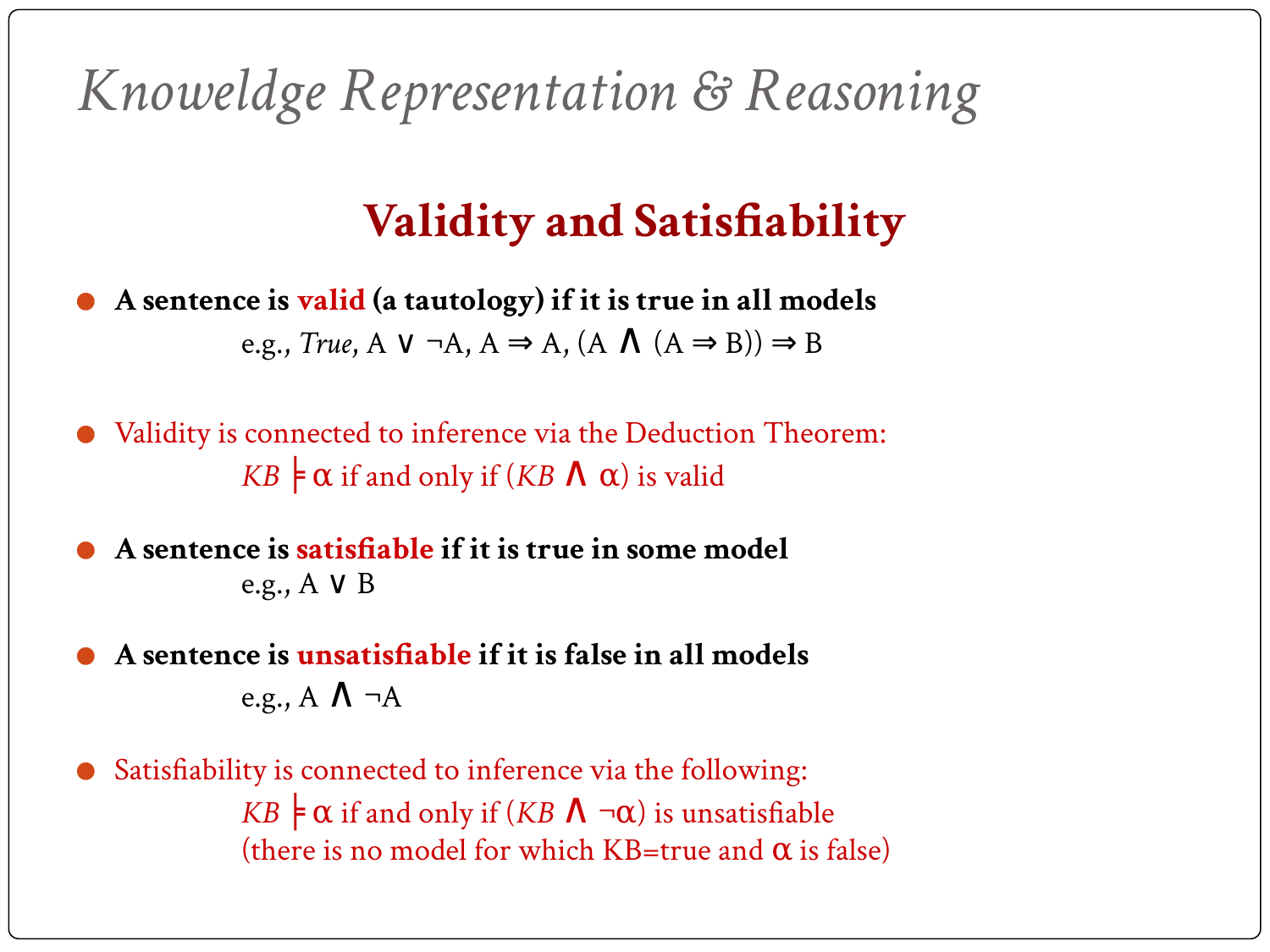

# Knoweldge Representation & Reasoning

Validity and Satisfiability

A sentence is valid (a tautology) if it is true in all models
		e.g., True, A ∨ ¬A, A ⇒ A, (A ∧ (A ⇒ B)) ⇒ B

Validity is connected to inference via the Deduction Theorem:
		KB ╞ α if and only if (KB ∧ α) is valid

A sentence is satisfiable if it is true in some model
		e.g., A ∨ B

A sentence is unsatisfiable if it is false in all models
		e.g., A ∧ ¬A

Satisfiability is connected to inference via the following:
		KB ╞ α if and only if (KB ∧ ¬α) is unsatisfiable
		(there is no model for which KB=true and α is false)